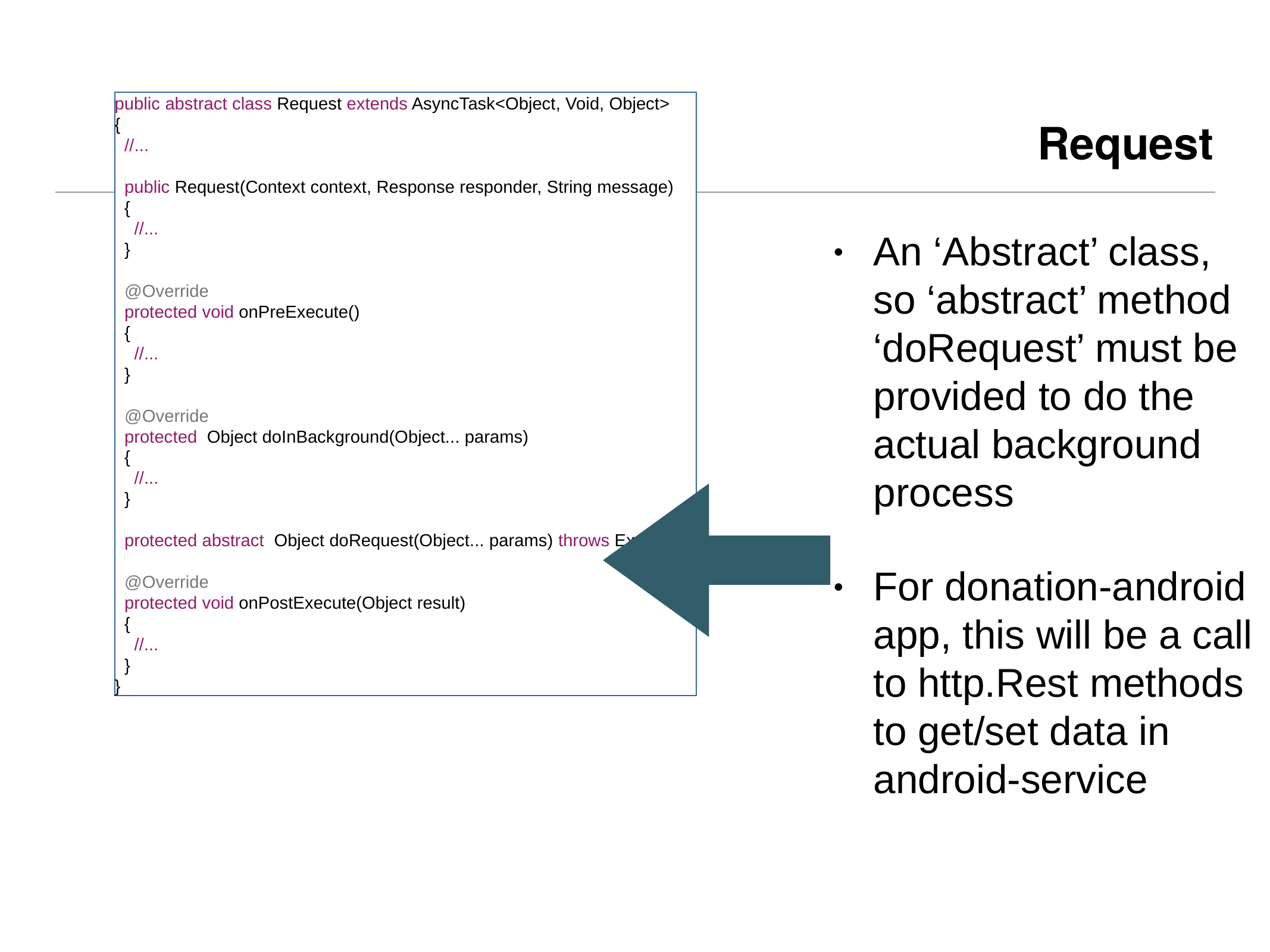

# Request
public abstract class Request extends AsyncTask<Object, Void, Object>
{
  //...

  public Request(Context context, Response responder, String message)
  {
    //...
  }

  @Override
  protected void onPreExecute()
  {
    //...
  }

  @Override
  protected  Object doInBackground(Object... params)
  {
    //...
  }

  protected abstract  Object doRequest(Object... params) throws Exception;

  @Override
  protected void onPostExecute(Object result)
  {
    //...
  }
}
An ‘Abstract’ class, so ‘abstract’ method ‘doRequest’ must be provided to do the actual background process
For donation-android app, this will be a call to http.Rest methods to get/set data in android-service